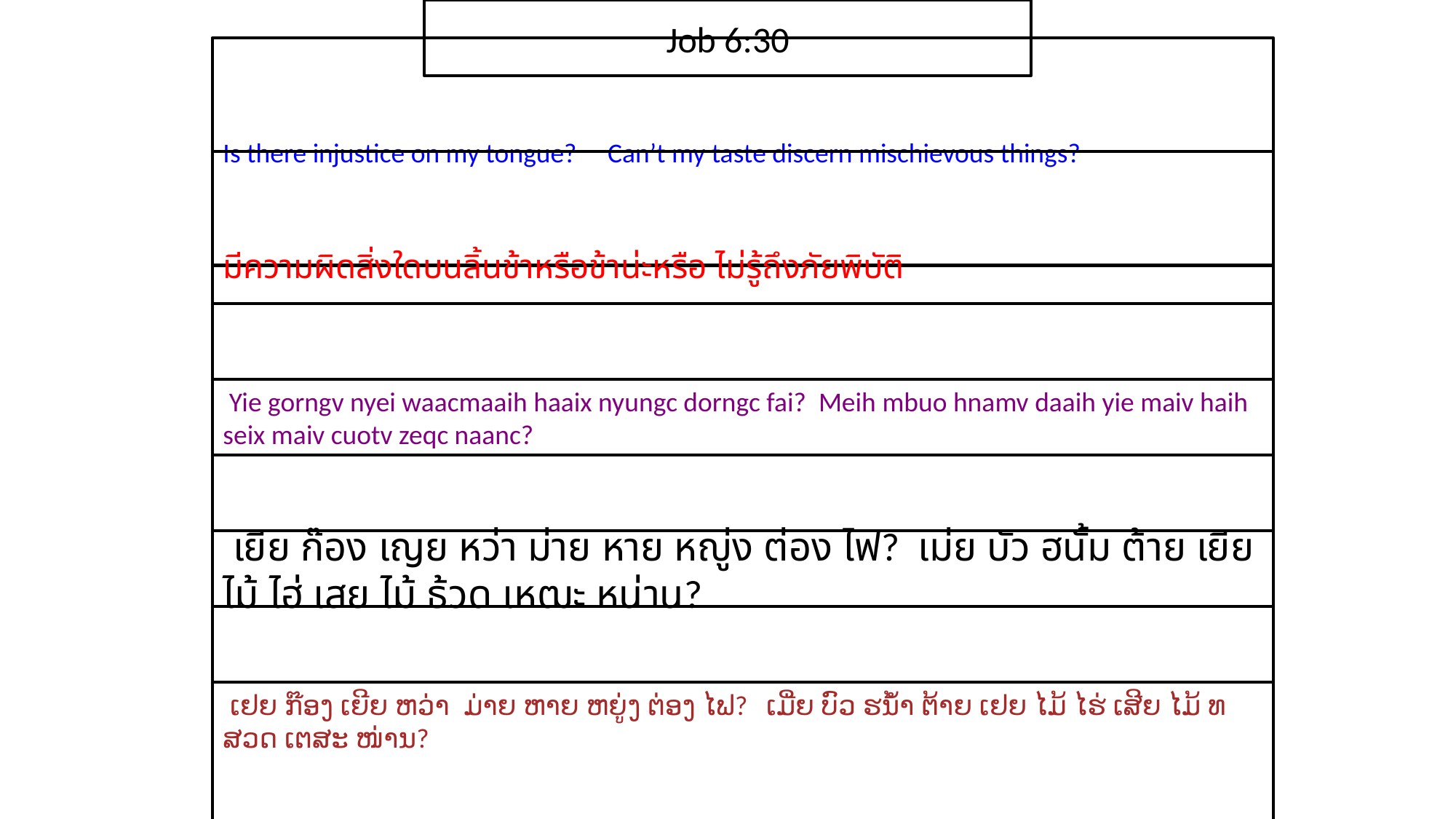

Job 6:30
Is there injustice on my tongue?     Can’t my taste discern mischievous things?
มี​ความ​ผิด​สิ่ง​ใด​บน​ลิ้น​ข้า​หรือข้าน่ะ​หรือ ไม่​รู้​ถึง​ภัย​พิบัติ​
 Yie gorngv nyei waacmaaih haaix nyungc dorngc fai?  Meih mbuo hnamv daaih yie maiv haih seix maiv cuotv zeqc naanc?
 เยีย ก๊อง เญย หว่า ม่าย หาย หญู่ง ต่อง ไฟ?  เม่ย บัว ฮนั้ม ต้าย เยีย ไม้ ไฮ่ เสย ไม้ ธ้วด เหฒะ หน่าน?
 ເຢຍ ກ໊ອງ ເຍີຍ ຫວ່າ  ມ່າຍ ຫາຍ ຫຍູ່ງ ຕ່ອງ ໄຟ?   ເມີ່ຍ ບົວ ຮນ້ຳ ຕ້າຍ ເຢຍ ໄມ້ ໄຮ່ ເສີຍ ໄມ້ ທສວດ ເຕສະ ໜ່ານ?